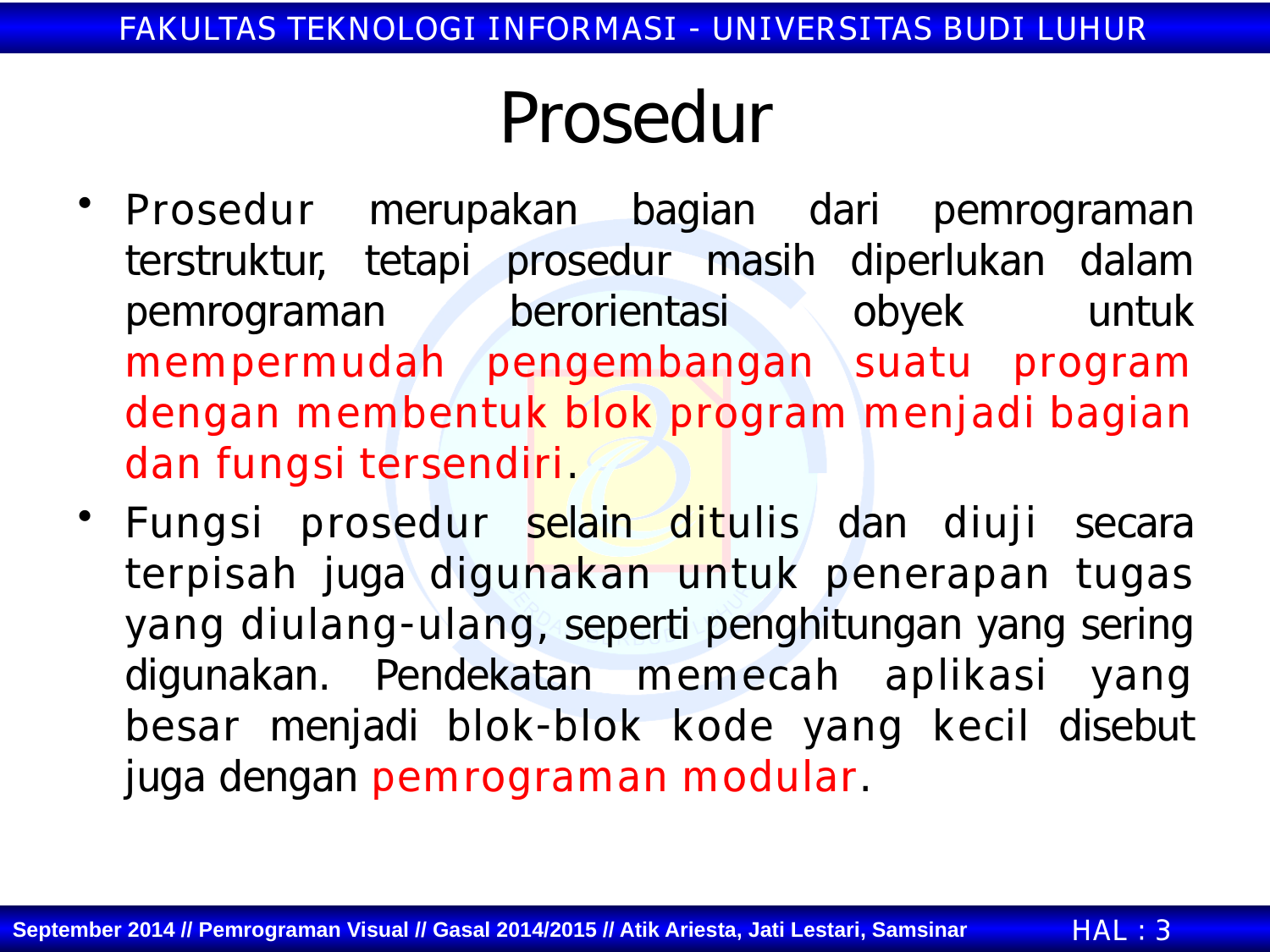

# Prosedur
Prosedur merupakan bagian dari pemrograman terstruktur, tetapi prosedur masih diperlukan dalam pemrograman berorientasi obyek untuk mempermudah pengembangan suatu program dengan membentuk blok program menjadi bagian dan fungsi tersendiri.
Fungsi prosedur selain ditulis dan diuji secara terpisah juga digunakan untuk penerapan tugas yang diulang-ulang, seperti penghitungan yang sering digunakan. Pendekatan memecah aplikasi yang besar menjadi blok-blok kode yang kecil disebut juga dengan pemrograman modular.